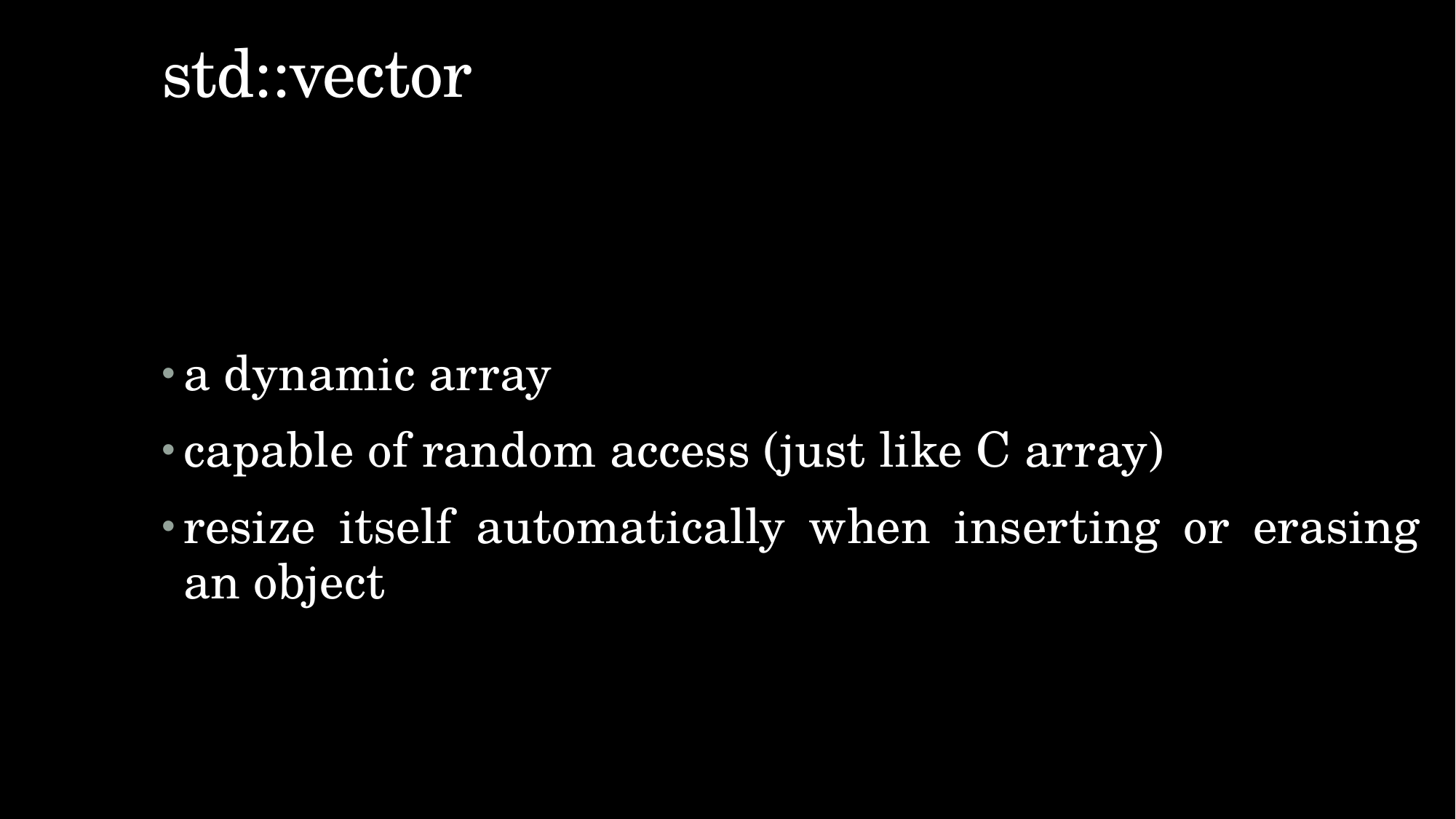

# std::vector
a dynamic array
capable of random access (just like C array)
resize itself automatically when inserting or erasing an object